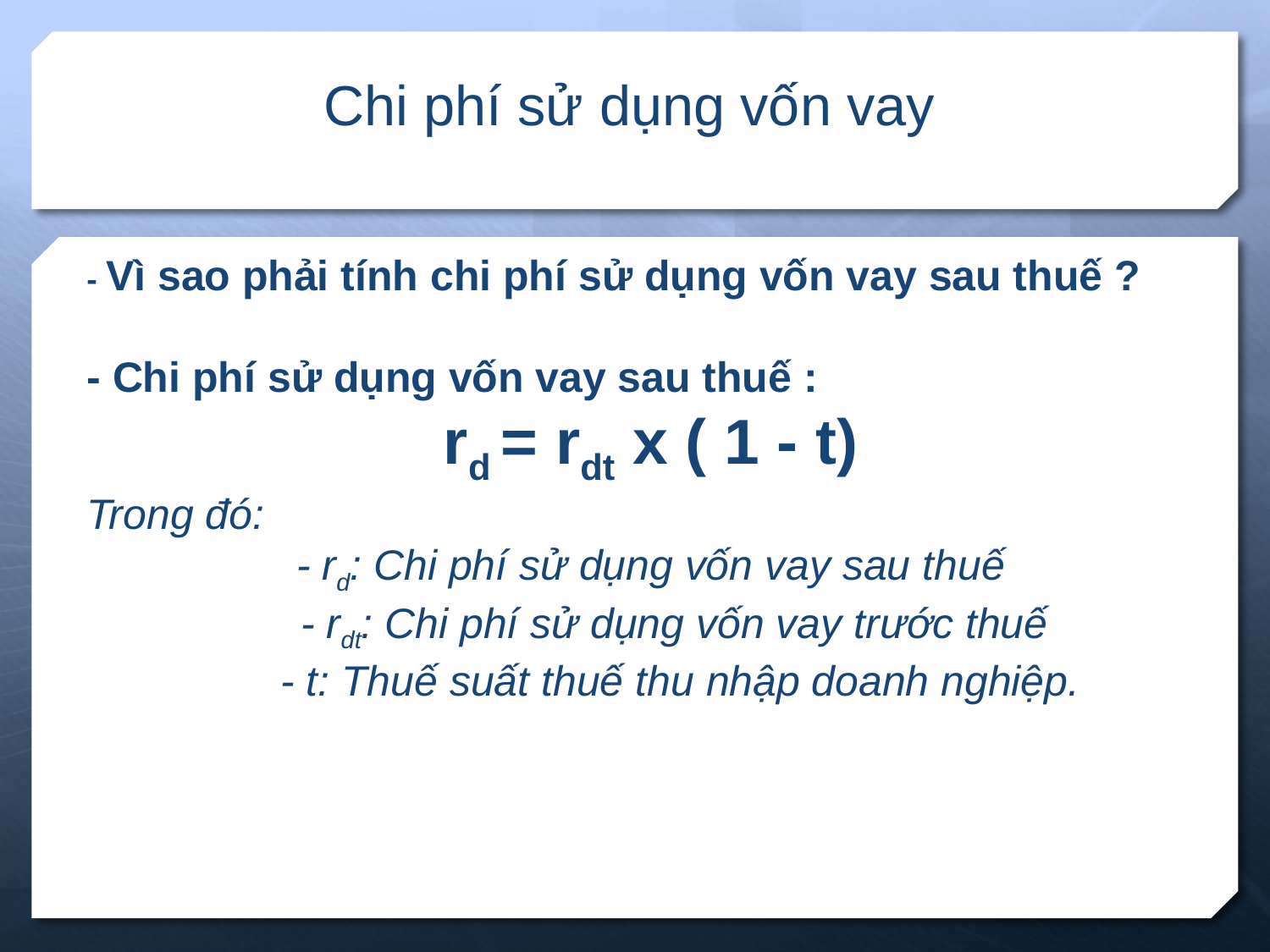

Chi phí sử dụng vốn vay
- Vì sao phải tính chi phí sử dụng vốn vay sau thuế ?

- Chi phí sử dụng vốn vay sau thuế :
rd = rdt x ( 1 - t)
Trong đó:
- rd: Chi phí sử dụng vốn vay sau thuế
    - rdt: Chi phí sử dụng vốn vay trước thuế
     - t: Thuế suất thuế thu nhập doanh nghiệp.